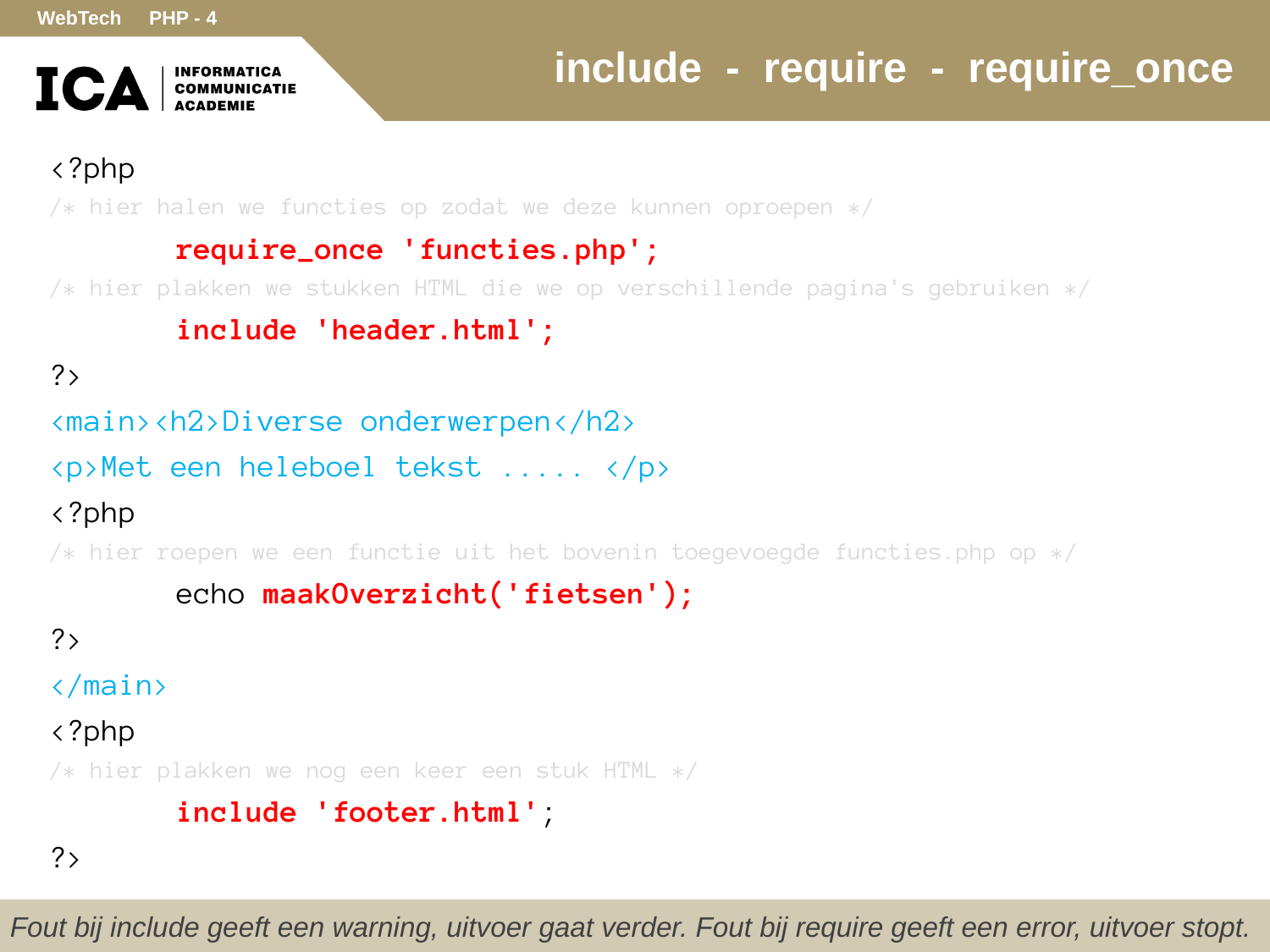

# include  -  require  -  require_once
<?php
/* hier halen we functies op zodat we deze kunnen oproepen */
	require_once 'functies.php';
/* hier plakken we stukken HTML die we op verschillende pagina's gebruiken */
	include 'header.html';
?>
<main><h2>Diverse onderwerpen</h2>
<p>Met een heleboel tekst ..... </p>
<?php
/* hier roepen we een functie uit het bovenin toegevoegde functies.php op */
	echo maakOverzicht('fietsen');
?>
</main>
<?php
/* hier plakken we nog een keer een stuk HTML */
	include 'footer.html';
?>
Fout bij include geeft een warning, uitvoer gaat verder. Fout bij require geeft een error, uitvoer stopt.